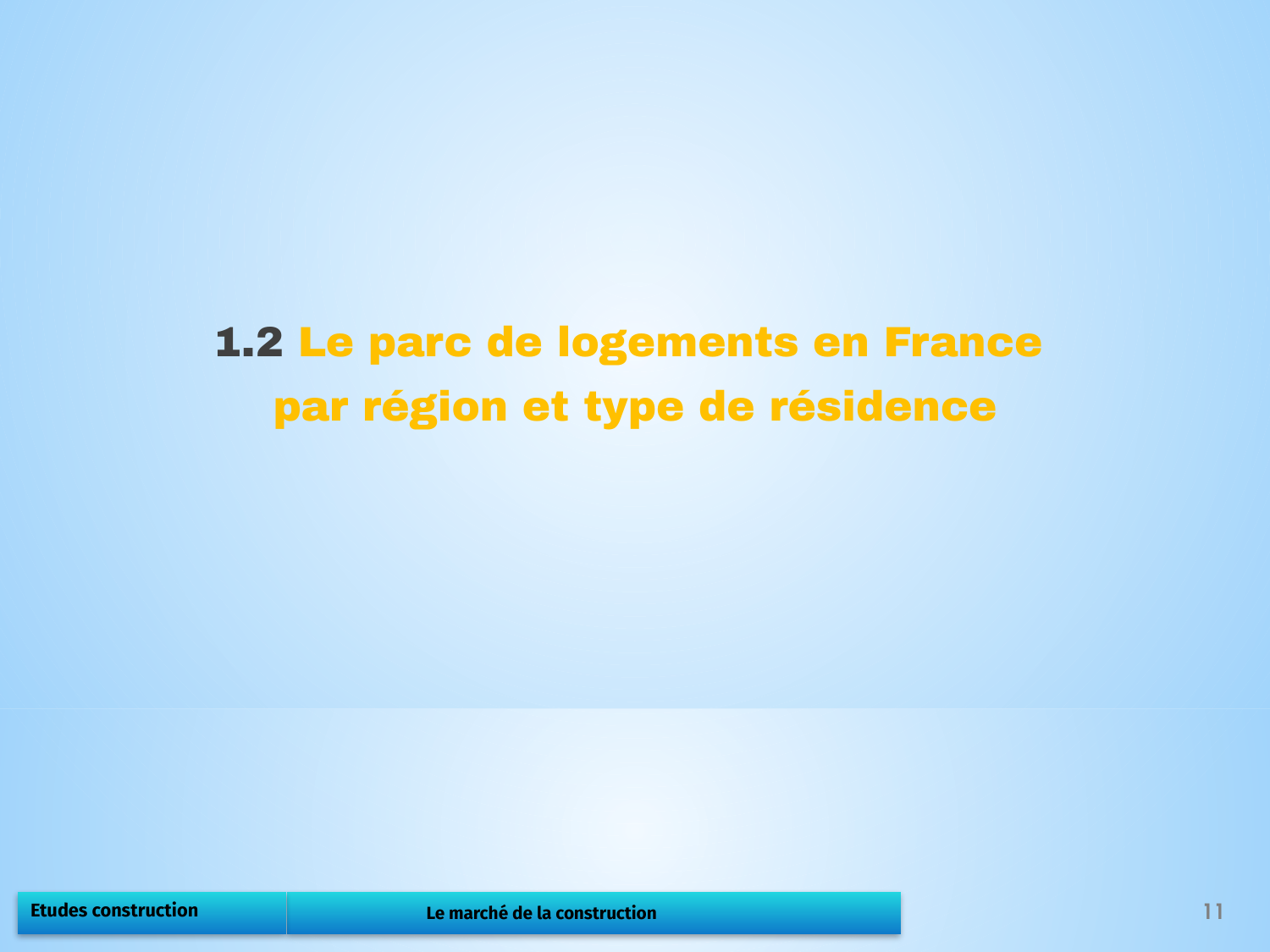

1.2 Le parc de logements en France
par région et type de résidence
11